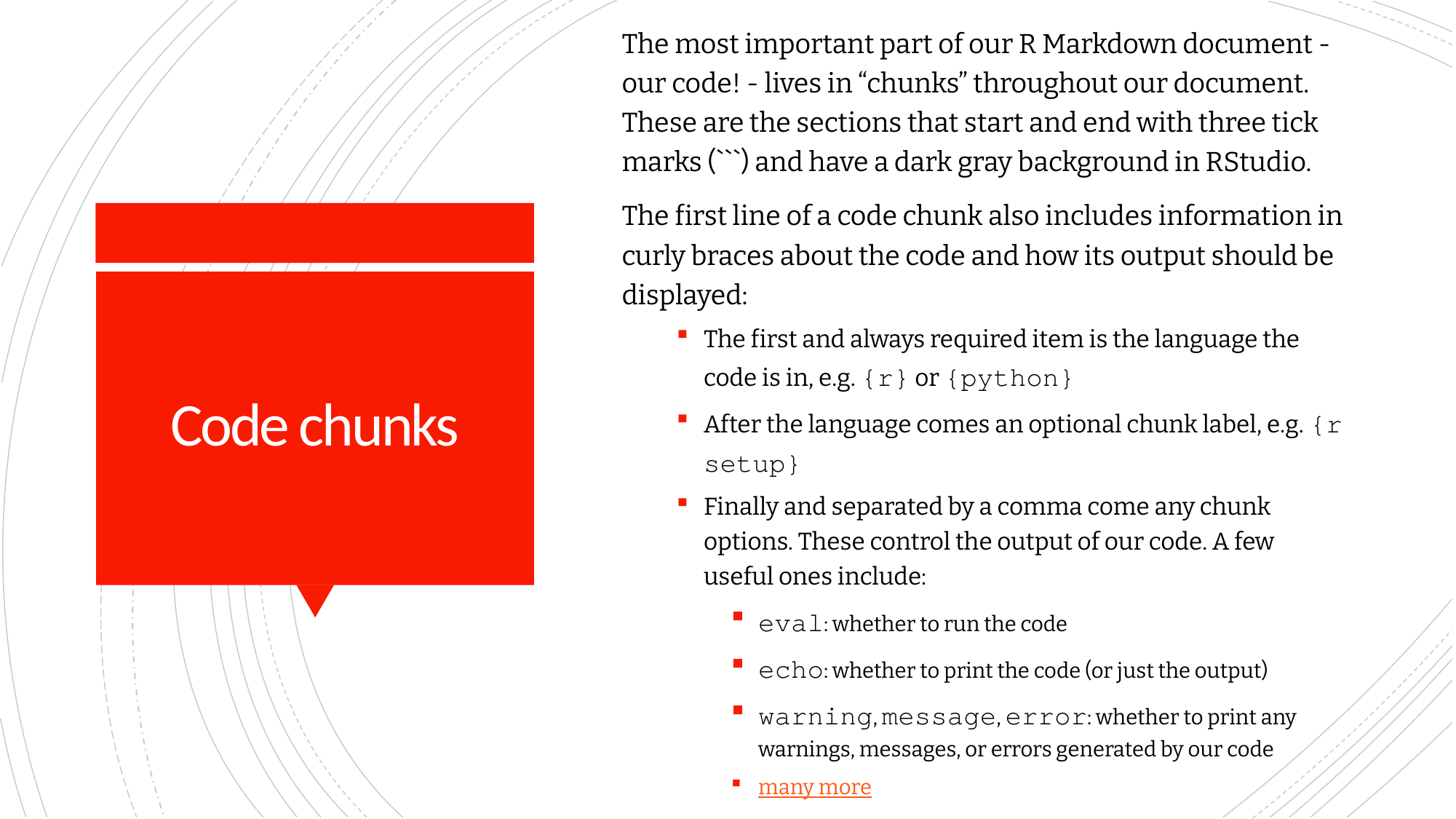

The most important part of our R Markdown document - our code! - lives in “chunks” throughout our document. These are the sections that start and end with three tick marks (```) and have a dark gray background in RStudio.
The first line of a code chunk also includes information in curly braces about the code and how its output should be displayed:
The first and always required item is the language the code is in, e.g. {r} or {python}
After the language comes an optional chunk label, e.g. {r setup}
Finally and separated by a comma come any chunk options. These control the output of our code. A few useful ones include:
eval: whether to run the code
echo: whether to print the code (or just the output)
warning, message, error: whether to print any warnings, messages, or errors generated by our code
many more
# Code chunks